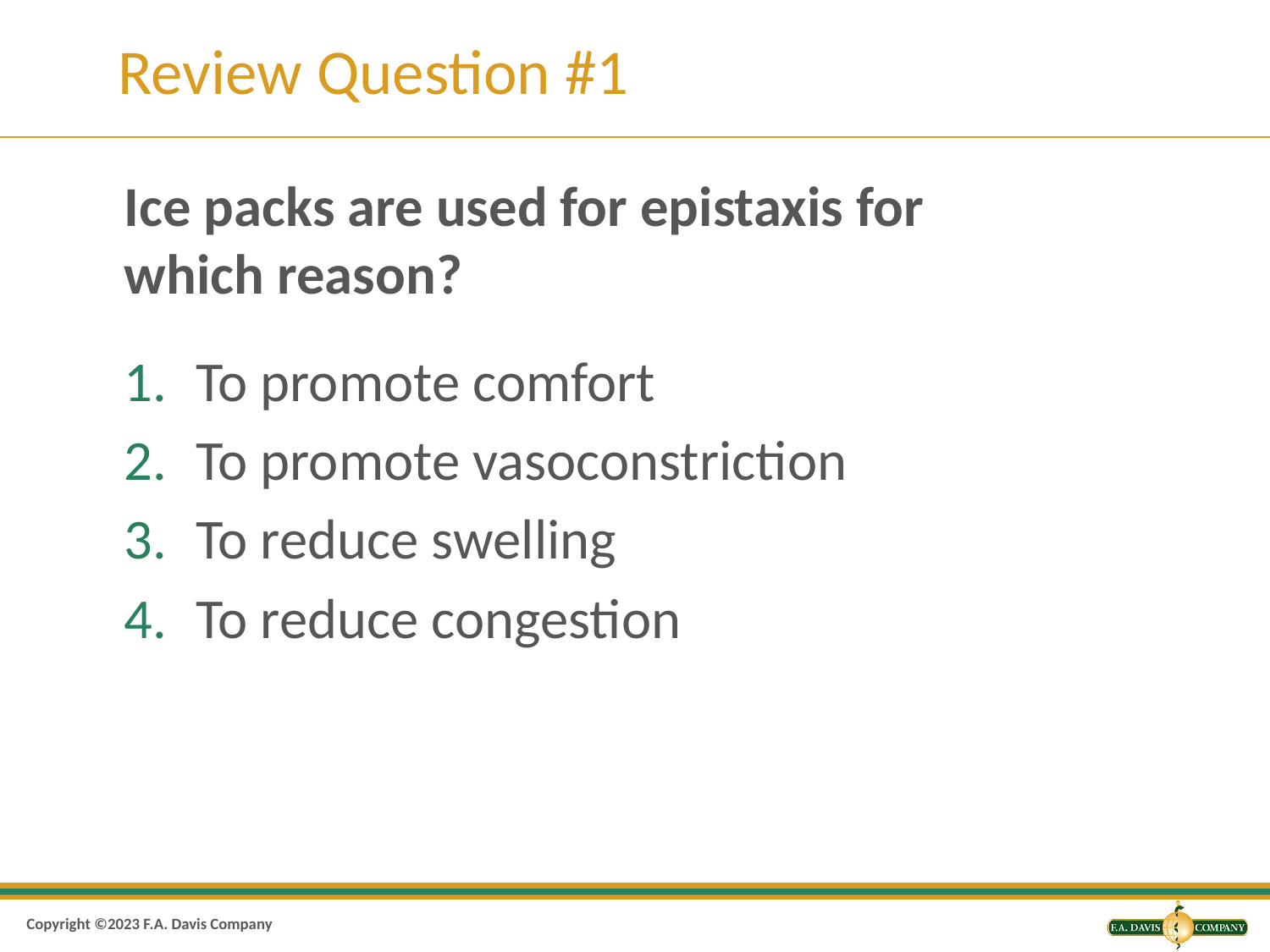

# Review Question #1
Ice packs are used for epistaxis for                which reason?
To promote comfort
To promote vasoconstriction
To reduce swelling
To reduce congestion